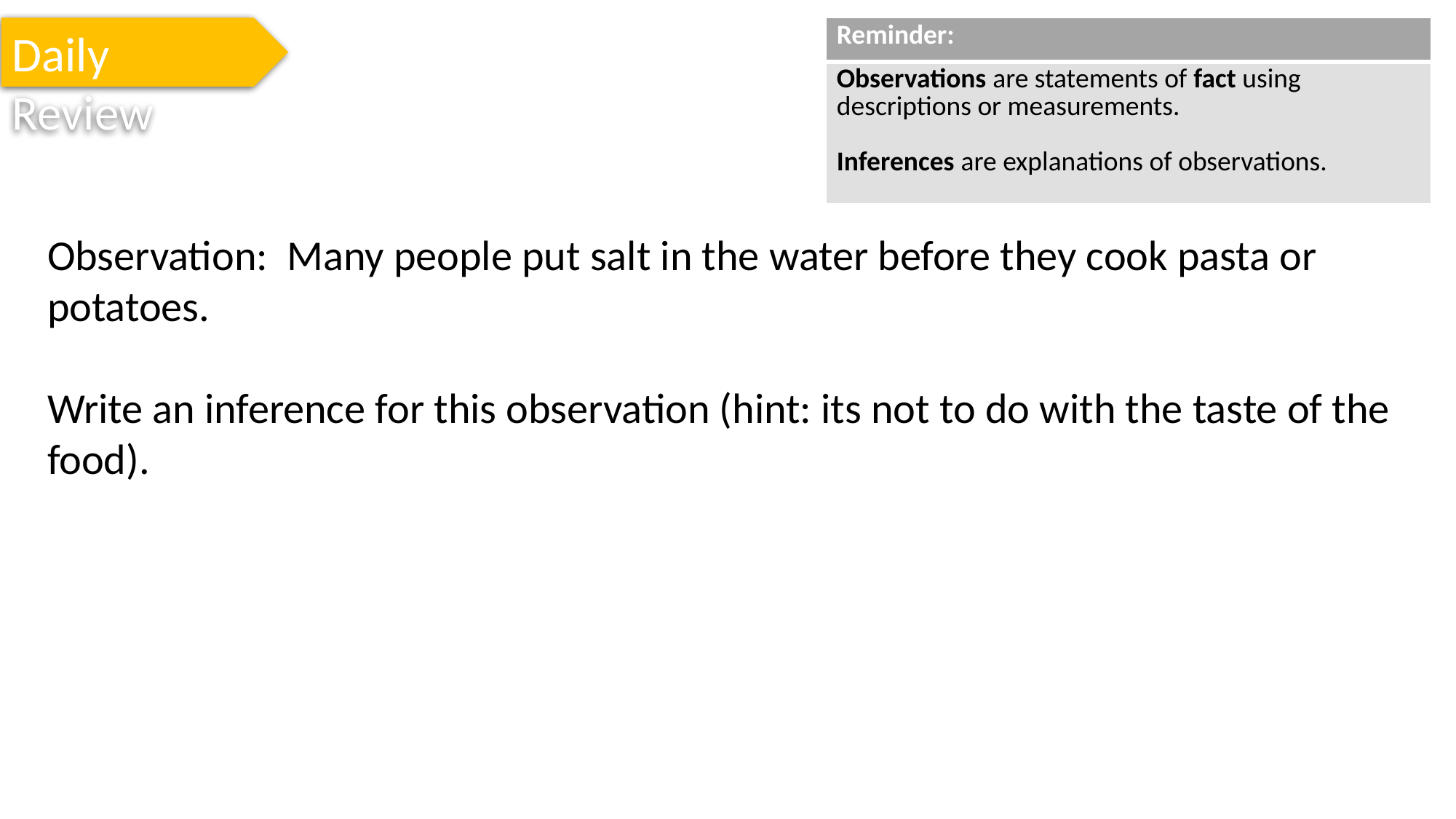

Daily Review
| Reminder: |
| --- |
| Observations are statements of fact using descriptions or measurements. Inferences are explanations of observations. |

Observation:  Many people put salt in the water before they cook pasta or potatoes.

Write an inference for this observation (hint: its not to do with the taste of the food).